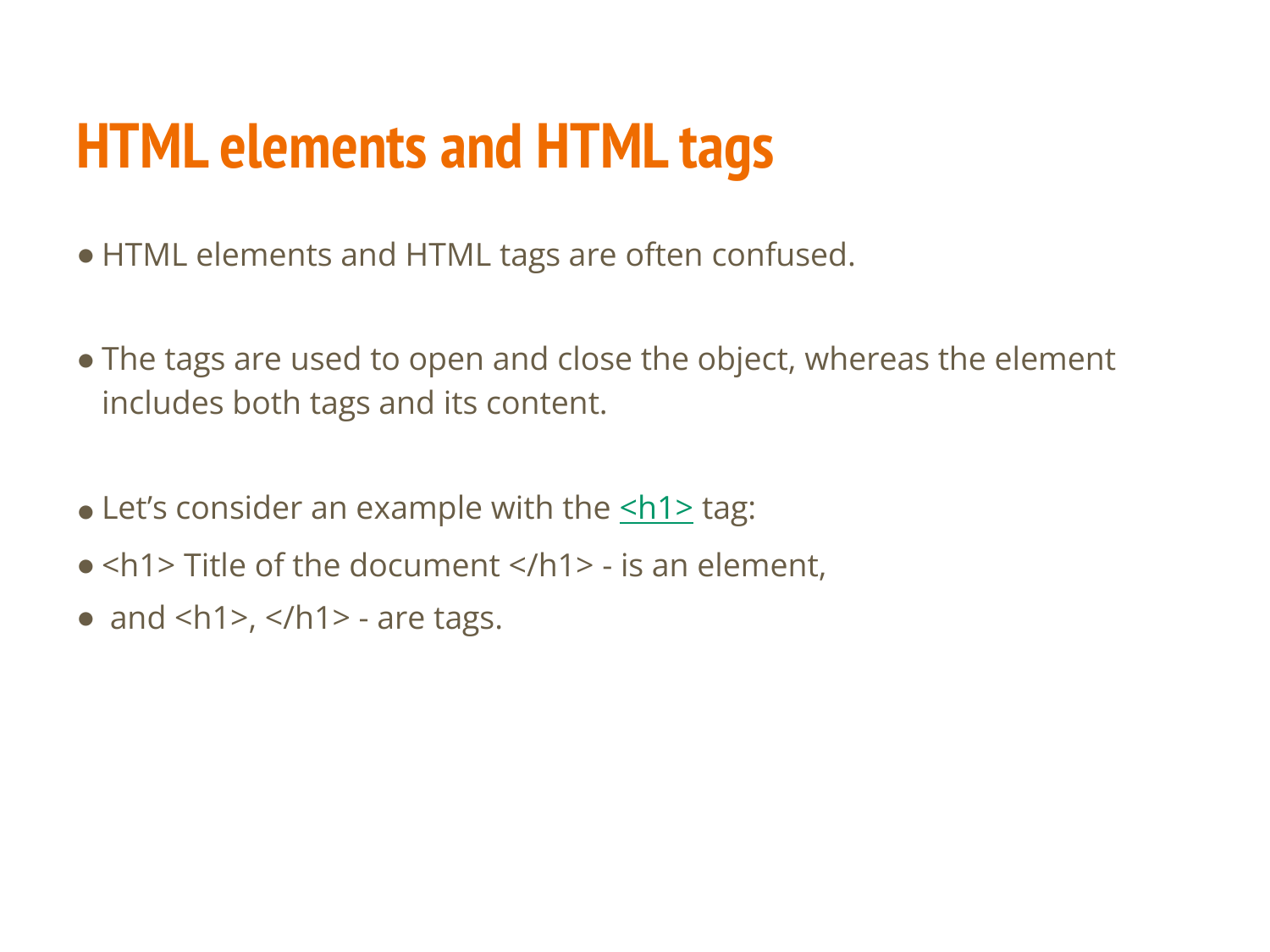

# HTML elements and HTML tags
HTML elements and HTML tags are often confused.

The tags are used to open and close the object, whereas the element includes both tags and its content.

Let’s consider an example with the <h1> tag:
<h1> Title of the document </h1> - is an element,
 and <h1>, </h1> - are tags.